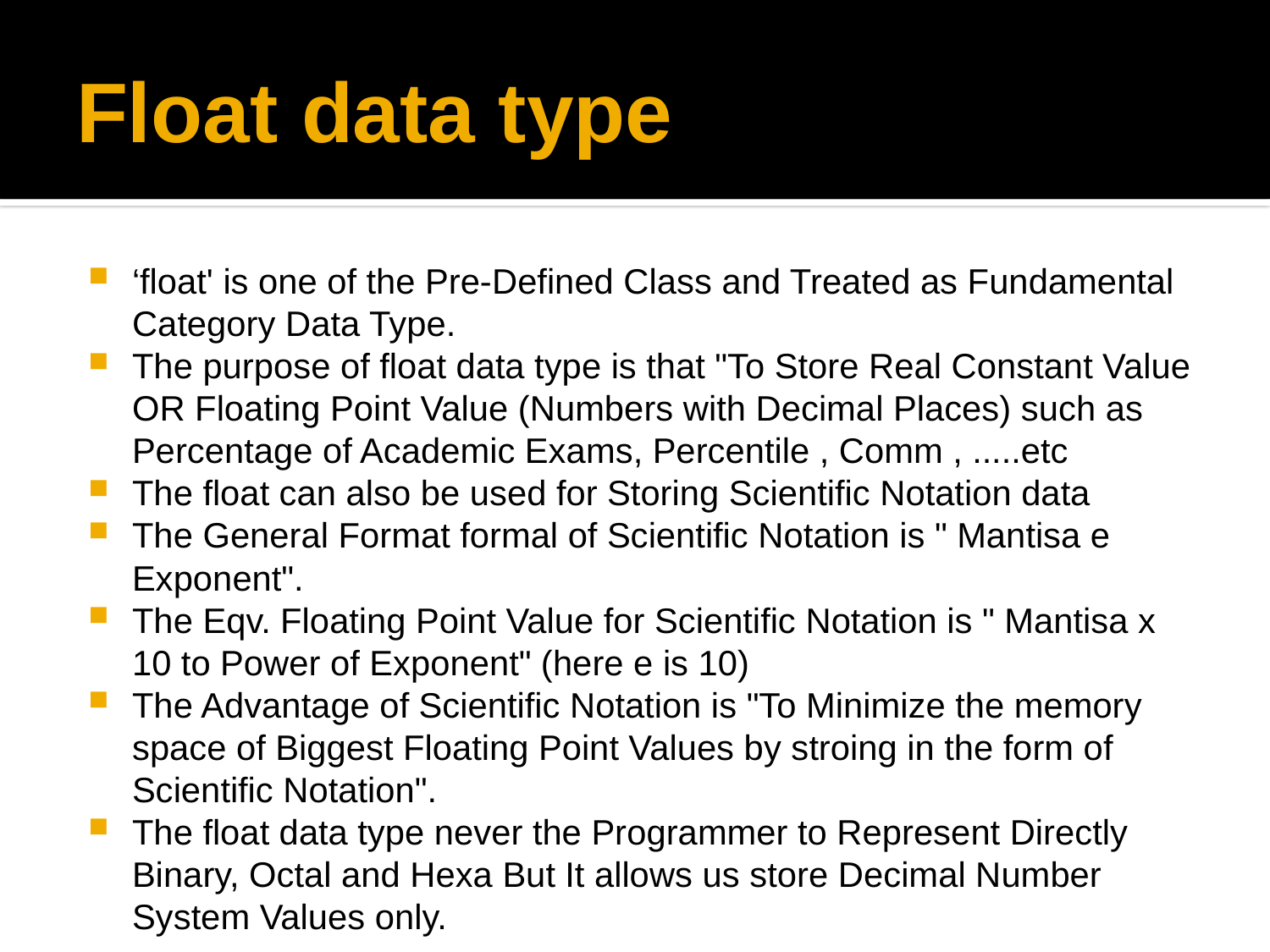

# Float data type
‘float' is one of the Pre-Defined Class and Treated as Fundamental Category Data Type.
The purpose of float data type is that "To Store Real Constant Value OR Floating Point Value (Numbers with Decimal Places) such as Percentage of Academic Exams, Percentile , Comm , .....etc
The float can also be used for Storing Scientific Notation data
The General Format formal of Scientific Notation is " Mantisa e Exponent".
The Eqv. Floating Point Value for Scientific Notation is " Mantisa x 10 to Power of Exponent" (here e is 10)
The Advantage of Scientific Notation is "To Minimize the memory space of Biggest Floating Point Values by stroing in the form of Scientific Notation".
The float data type never the Programmer to Represent Directly Binary, Octal and Hexa But It allows us store Decimal Number System Values only.